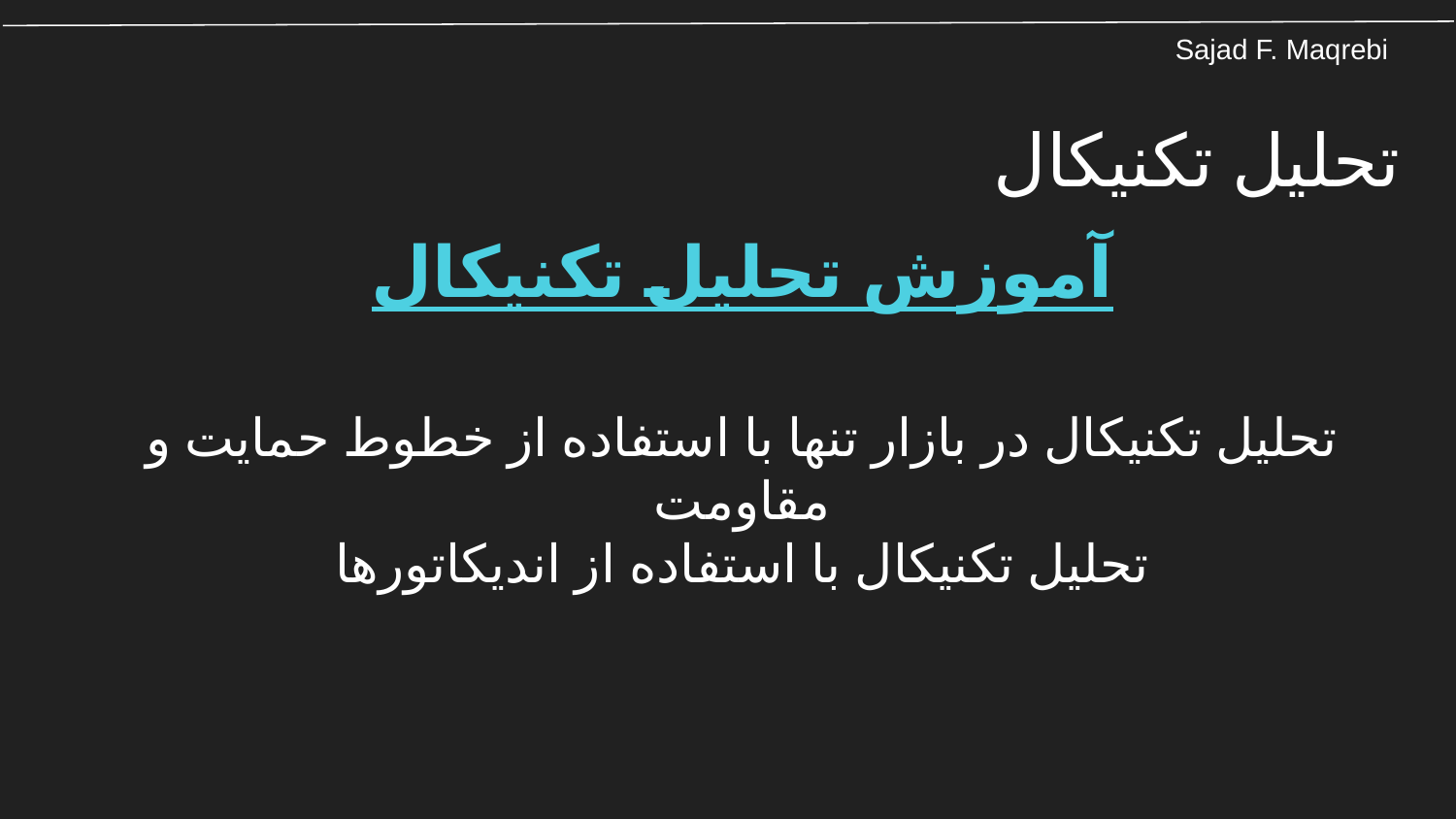

تحلیل تکنیکال

# آموزش تحلیل تکنیکال

تحلیل تکنیکال در بازار تنها با استفاده از خطوط حمایت و مقاومت
تحلیل تکنیکال با استفاده از اندیکاتور‌ها